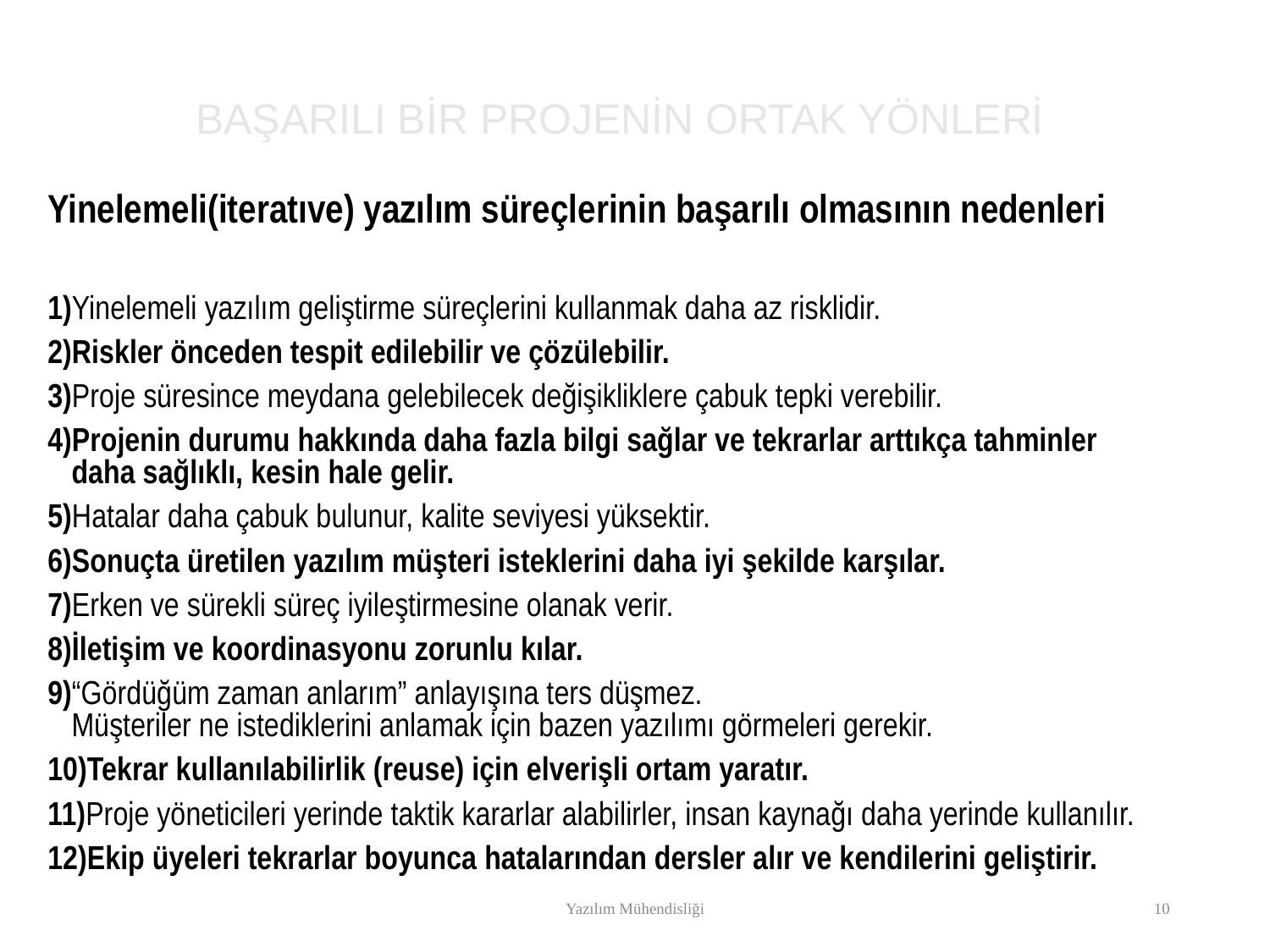

BAŞARILI BİR PROJENİN ORTAK YÖNLERİ
Yinelemeli(iteratıve) yazılım süreçlerinin başarılı olmasının nedenleri

1)Yinelemeli yazılım geliştirme süreçlerini kullanmak daha az risklidir.
2)Riskler önceden tespit edilebilir ve çözülebilir.
3)Proje süresince meydana gelebilecek değişikliklere çabuk tepki verebilir.
4)Projenin durumu hakkında daha fazla bilgi sağlar ve tekrarlar arttıkça tahminler
daha sağlıklı, kesin hale gelir.
5)Hatalar daha çabuk bulunur, kalite seviyesi yüksektir.
6)Sonuçta üretilen yazılım müşteri isteklerini daha iyi şekilde karşılar.
7)Erken ve sürekli süreç iyileştirmesine olanak verir.
8)İletişim ve koordinasyonu zorunlu kılar.
9)“Gördüğüm zaman anlarım” anlayışına ters düşmez.
Müşteriler ne istediklerini anlamak için bazen yazılımı görmeleri gerekir.
10)Tekrar kullanılabilirlik (reuse) için elverişli ortam yaratır.
11)Proje yöneticileri yerinde taktik kararlar alabilirler, insan kaynağı daha yerinde kullanılır.
12)Ekip üyeleri tekrarlar boyunca hatalarından dersler alır ve kendilerini geliştirir.
Yazılım Mühendisliği
10